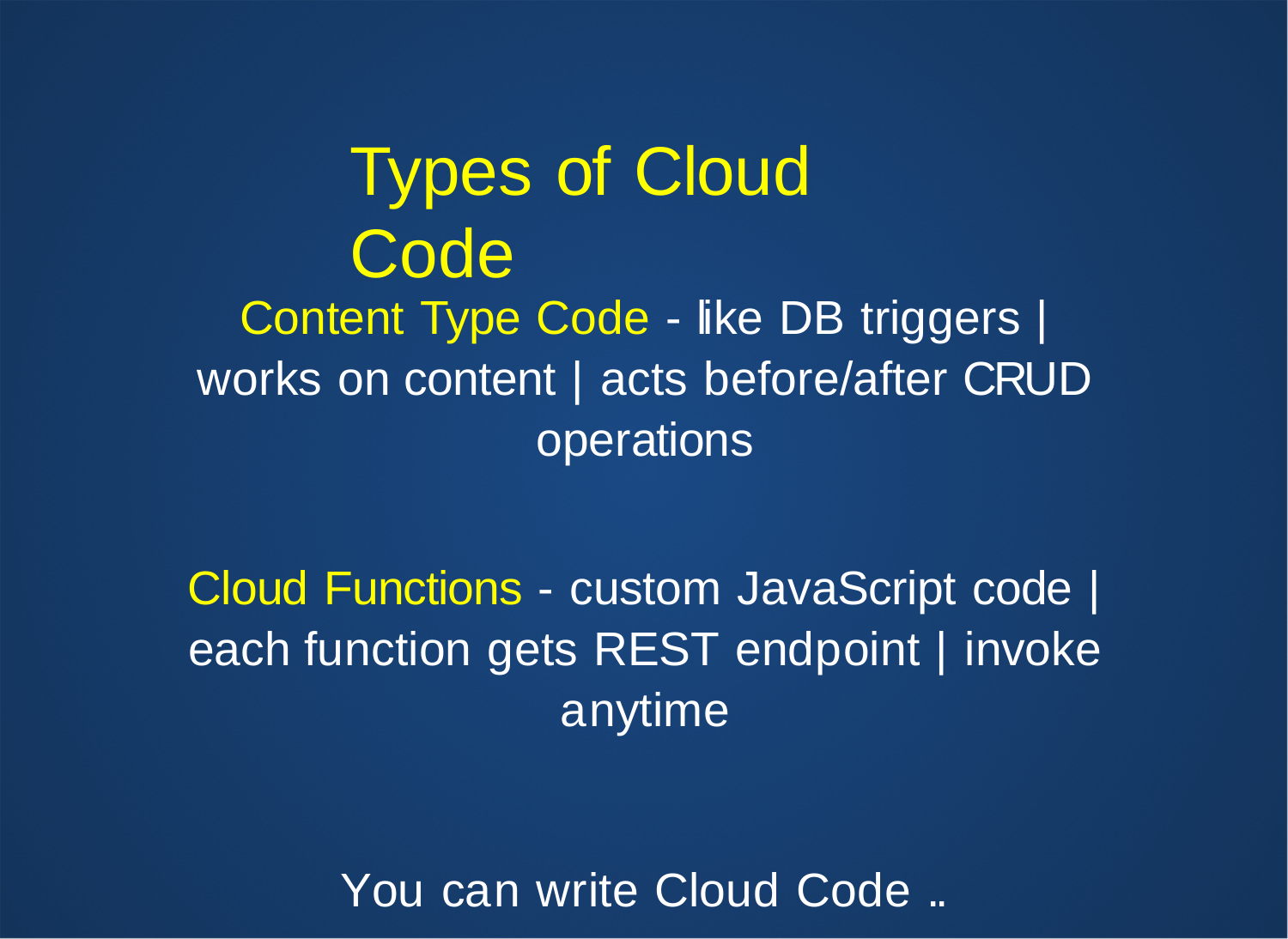

Types of Cloud Code
Content Type Code - like DB triggers | works on content | acts before/after CRUD operations​

Cloud Functions - custom JavaScript code | each function gets REST endpoint | invoke anytime

You can write Cloud Code ..
Directly in Backend or Upload custom JS file